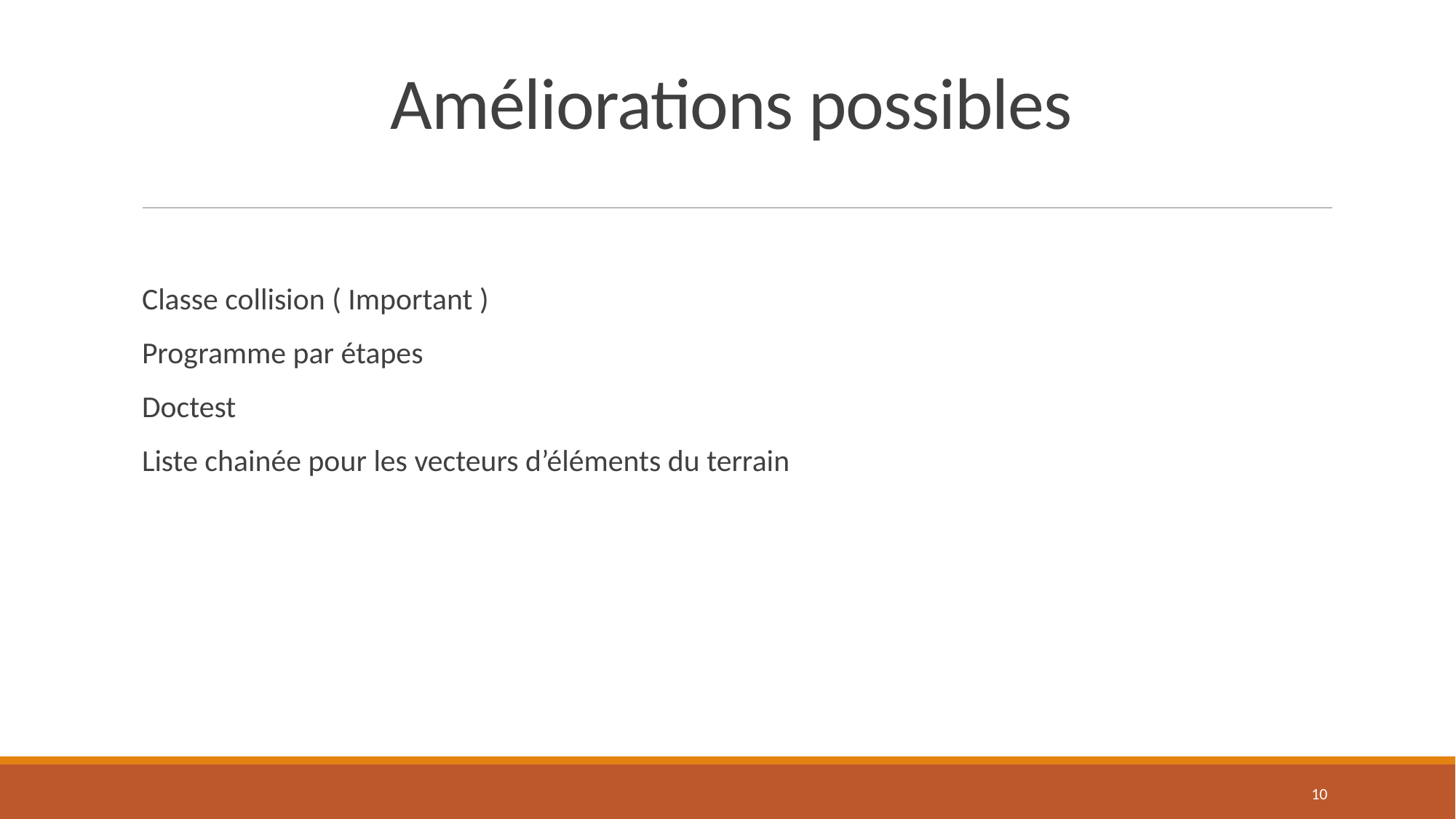

# Améliorations possibles

Classe collision ( Important )
Programme par étapes
Doctest
Liste chainée pour les vecteurs d’éléments du terrain

10